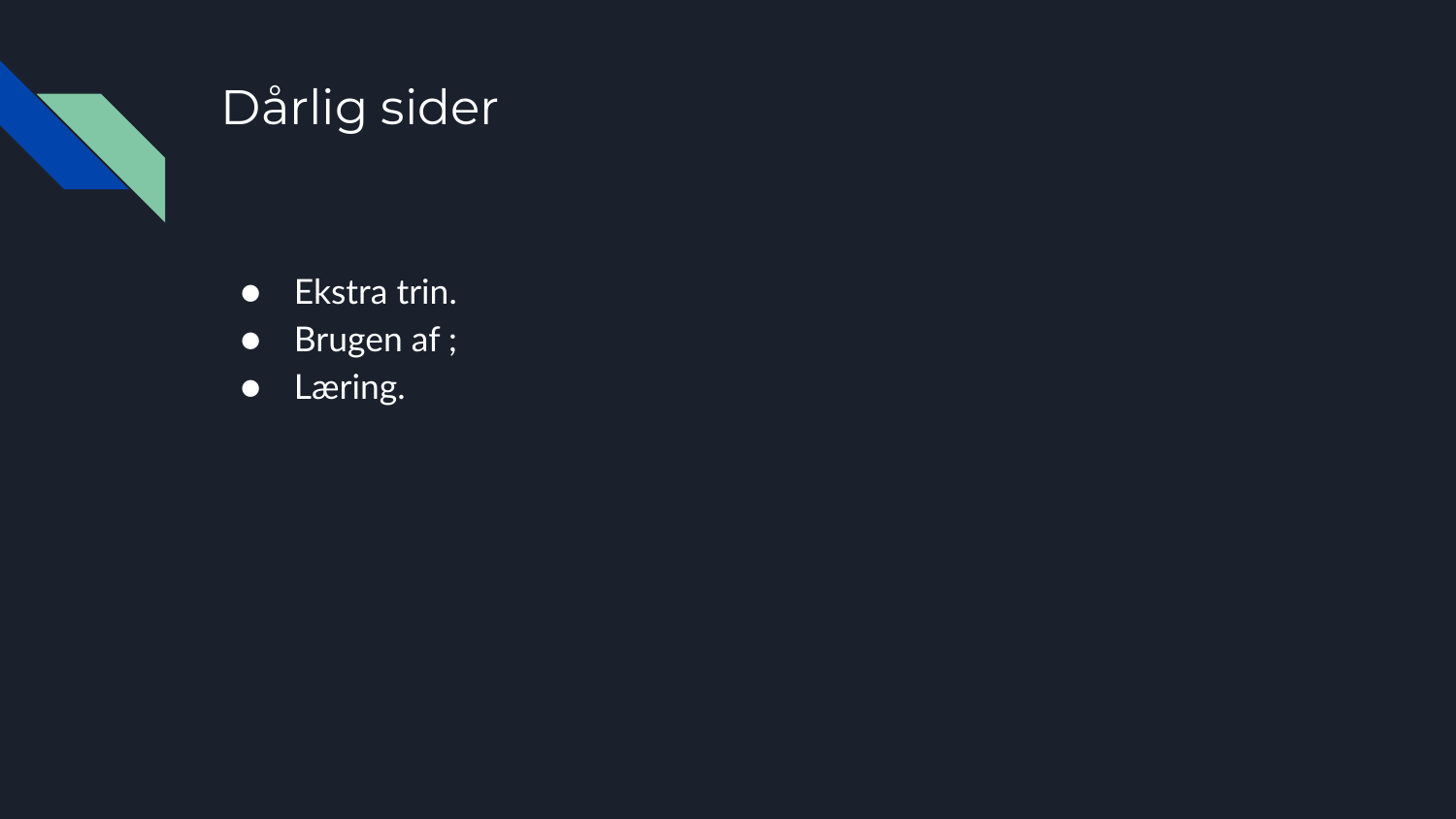

# Dårlig sider
Ekstra trin.
Brugen af ;
Læring.